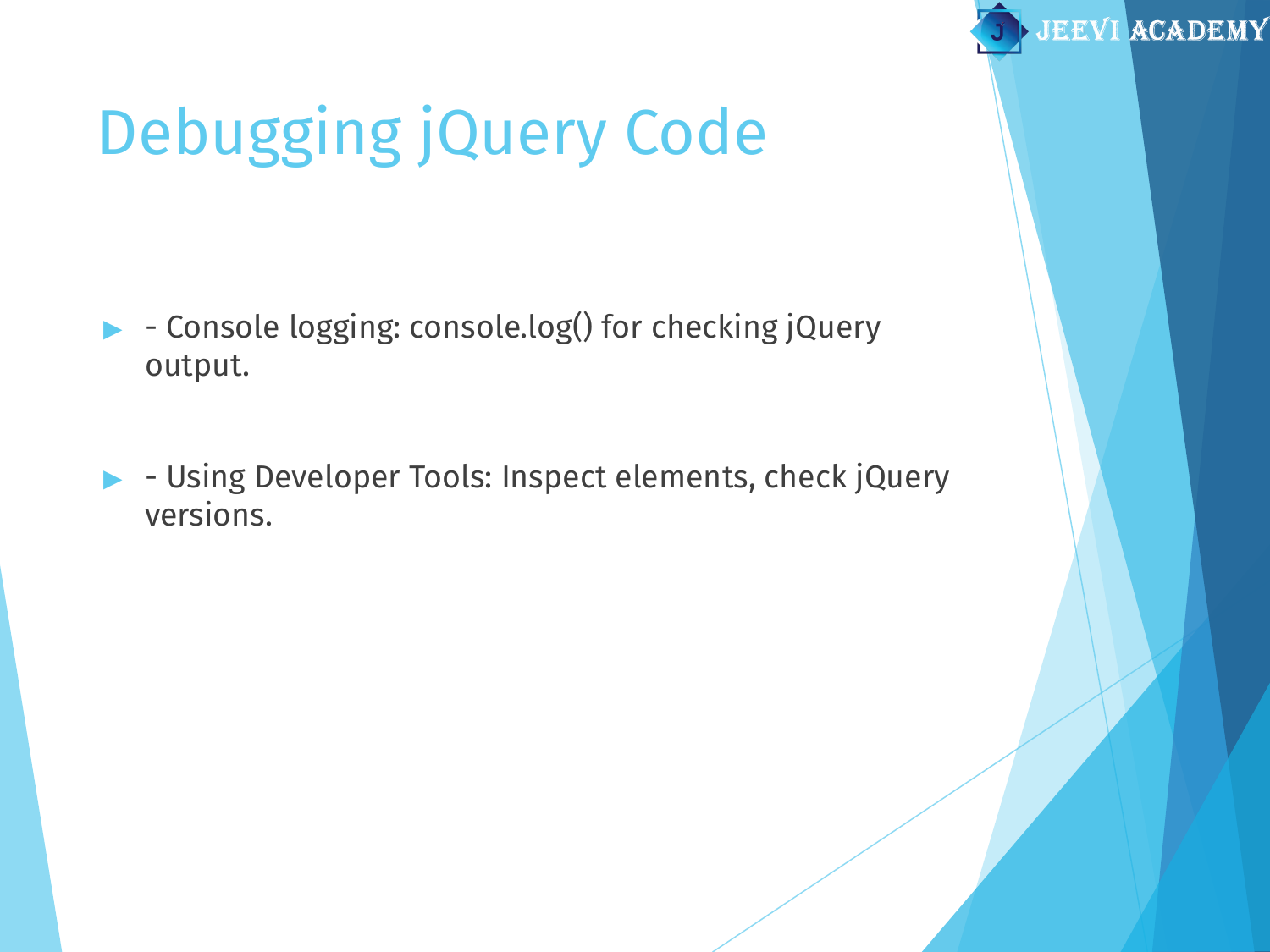

# Debugging jQuery Code
- Console logging: console.log() for checking jQuery output.

- Using Developer Tools: Inspect elements, check jQuery versions.